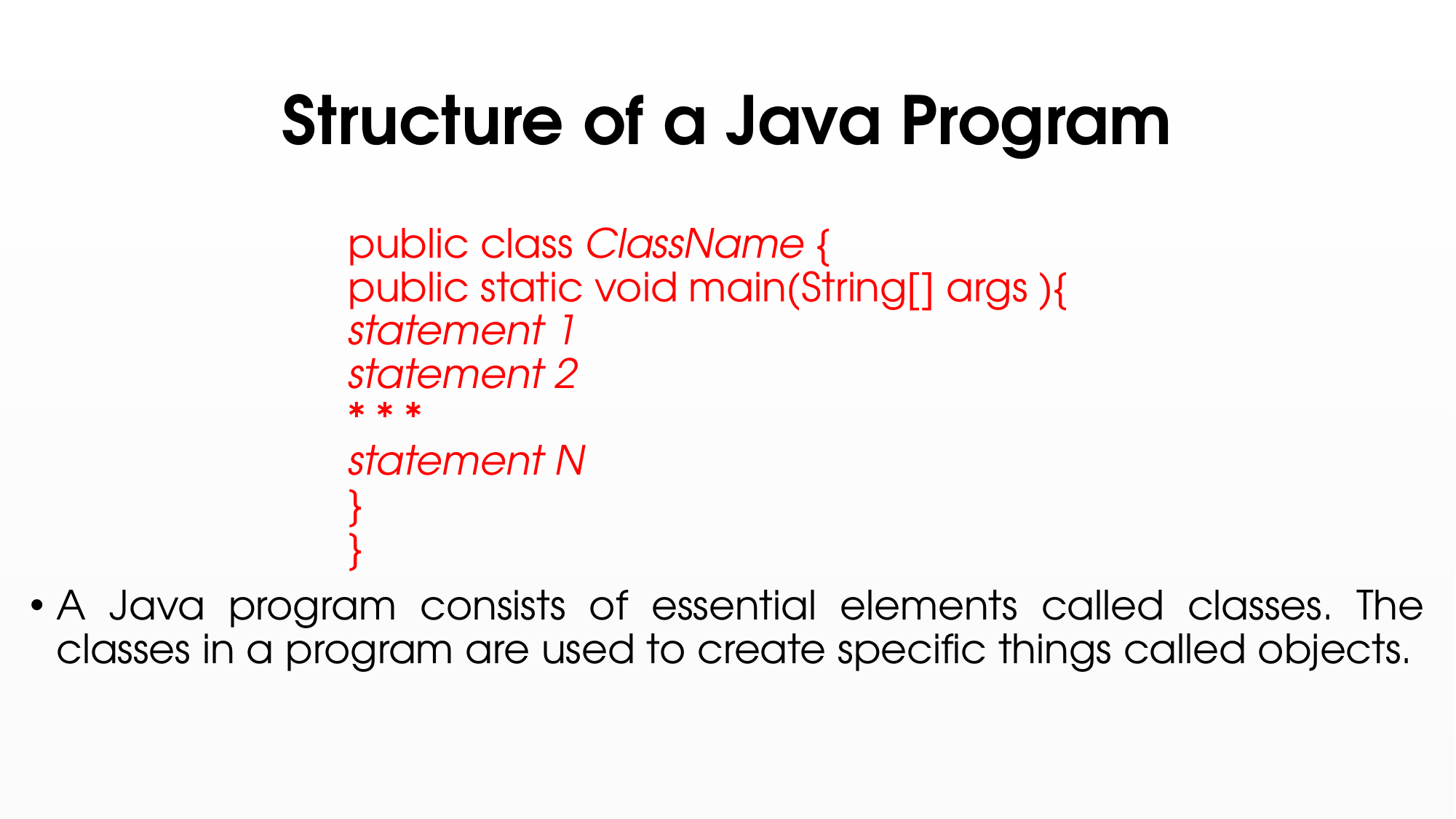

# Structure of a Java Program
public class ClassName {
public static void main(String[] args ){
statement 1
statement 2
* * *
statement N
}
}
A Java program consists of essential elements called classes. The
classes in a program are used to create specific things called objects.